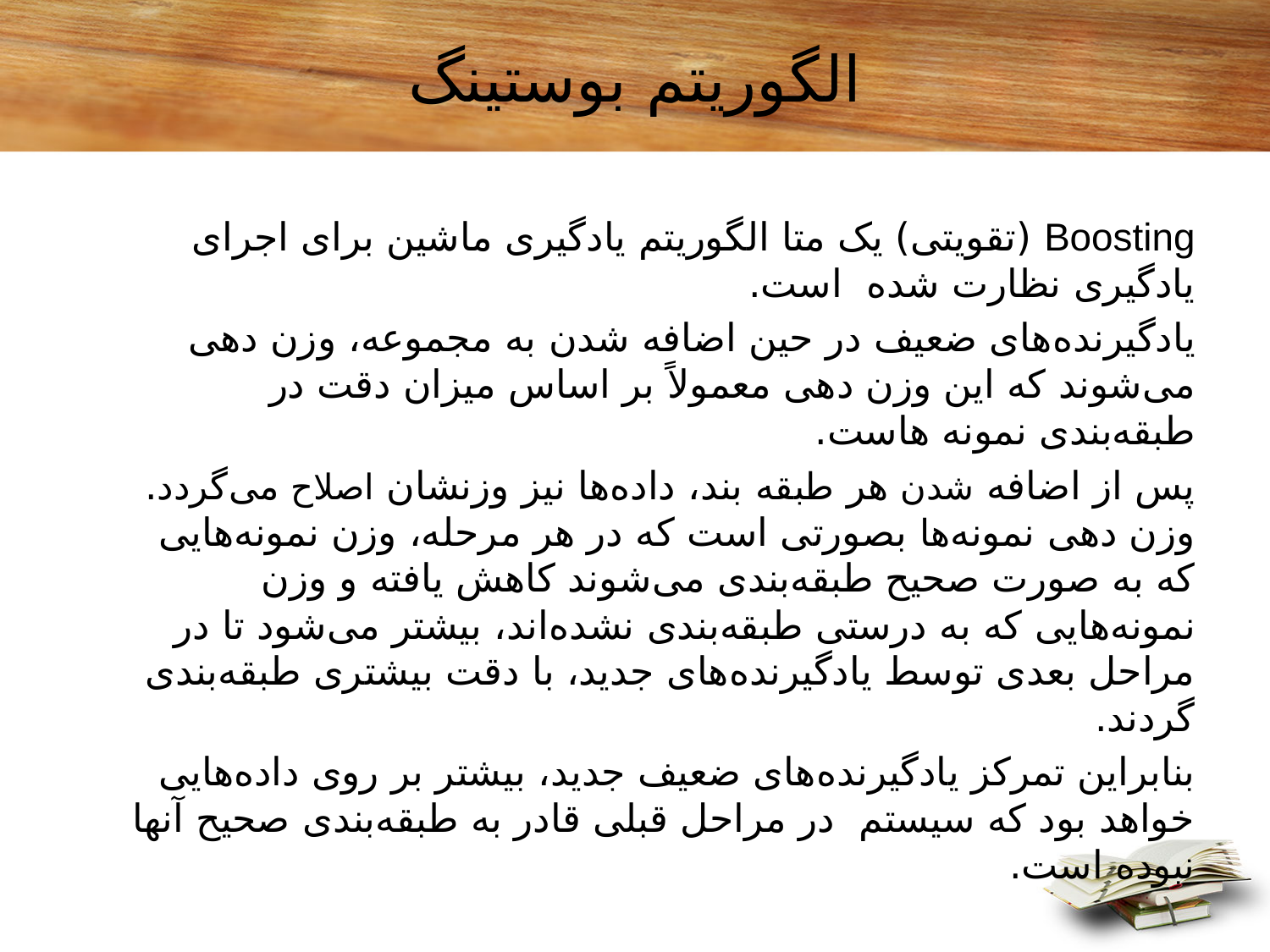

# الگوریتم بوستینگ
Boosting (تقویتی) یک متا الگوریتم یادگیری ماشین برای اجرای یادگیری نظارت شده  است.
یادگیرنده‌های ضعیف در حین اضافه شدن به مجموعه، وزن دهی می‌شوند که این وزن دهی معمولاً بر اساس میزان دقت در طبقه‌بندی نمونه هاست.
پس از اضافه شدن هر طبقه بند، داده‌ها نیز وزنشان اصلاح می‌گردد. وزن دهی نمونه‌ها بصورتی است که در هر مرحله، وزن نمونه‌هایی که به صورت صحیح طبقه‌بندی می‌شوند کاهش یافته و وزن نمونه‌هایی که به درستی طبقه‌بندی نشده‌اند، بیشتر می‌شود تا در مراحل بعدی توسط یادگیرنده‌های جدید، با دقت بیشتری طبقه‌بندی گردند.
بنابراین تمرکز یادگیرنده‌های ضعیف جدید، بیشتر بر روی داده‌هایی خواهد بود که سیستم  در مراحل قبلی قادر به طبقه‌بندی صحیح آنها نبوده است.